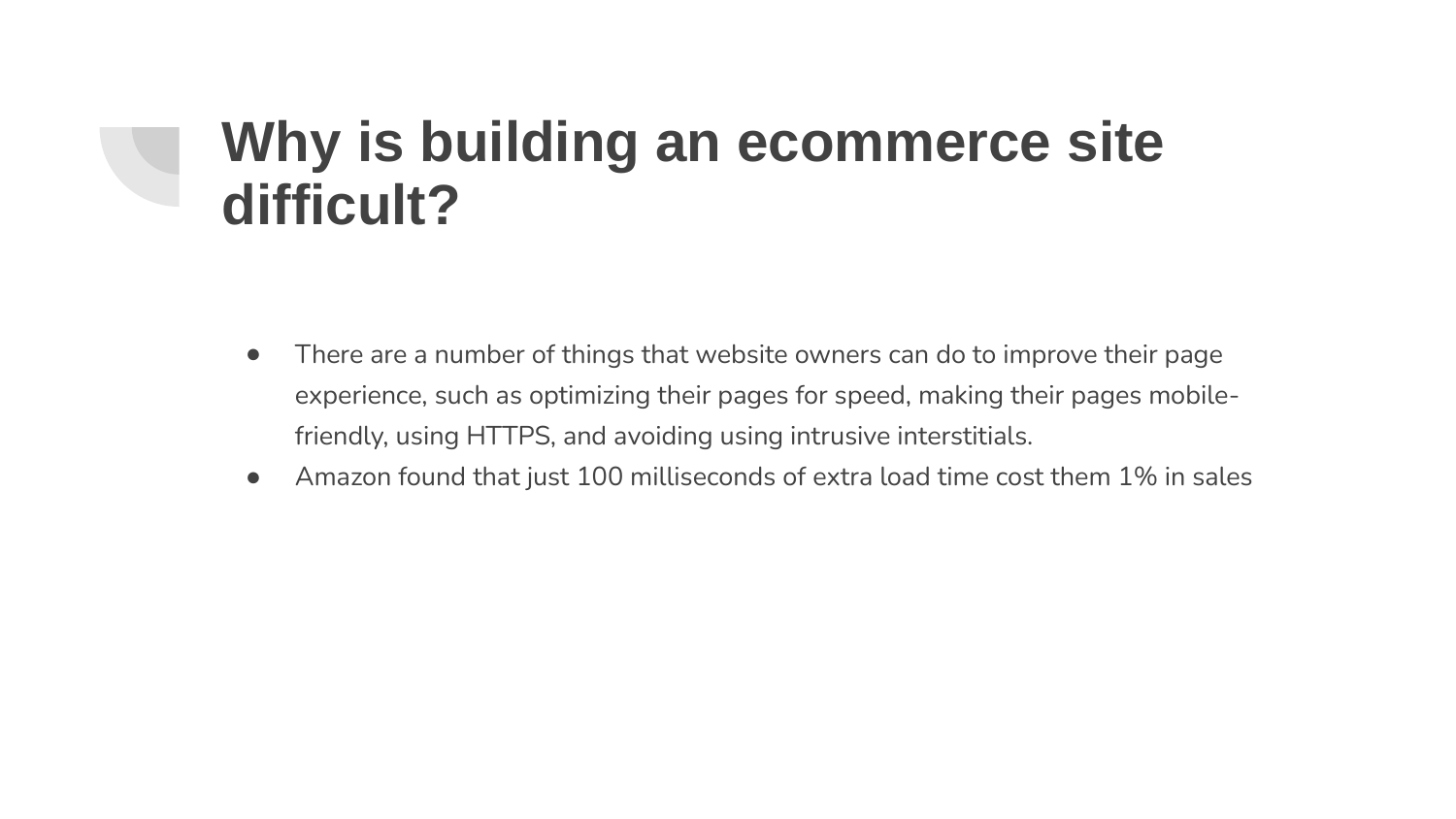

# Why is building an ecommerce site difficult?
There are a number of things that website owners can do to improve their page experience, such as optimizing their pages for speed, making their pages mobile-friendly, using HTTPS, and avoiding using intrusive interstitials.
Amazon found that just 100 milliseconds of extra load time cost them 1% in sales